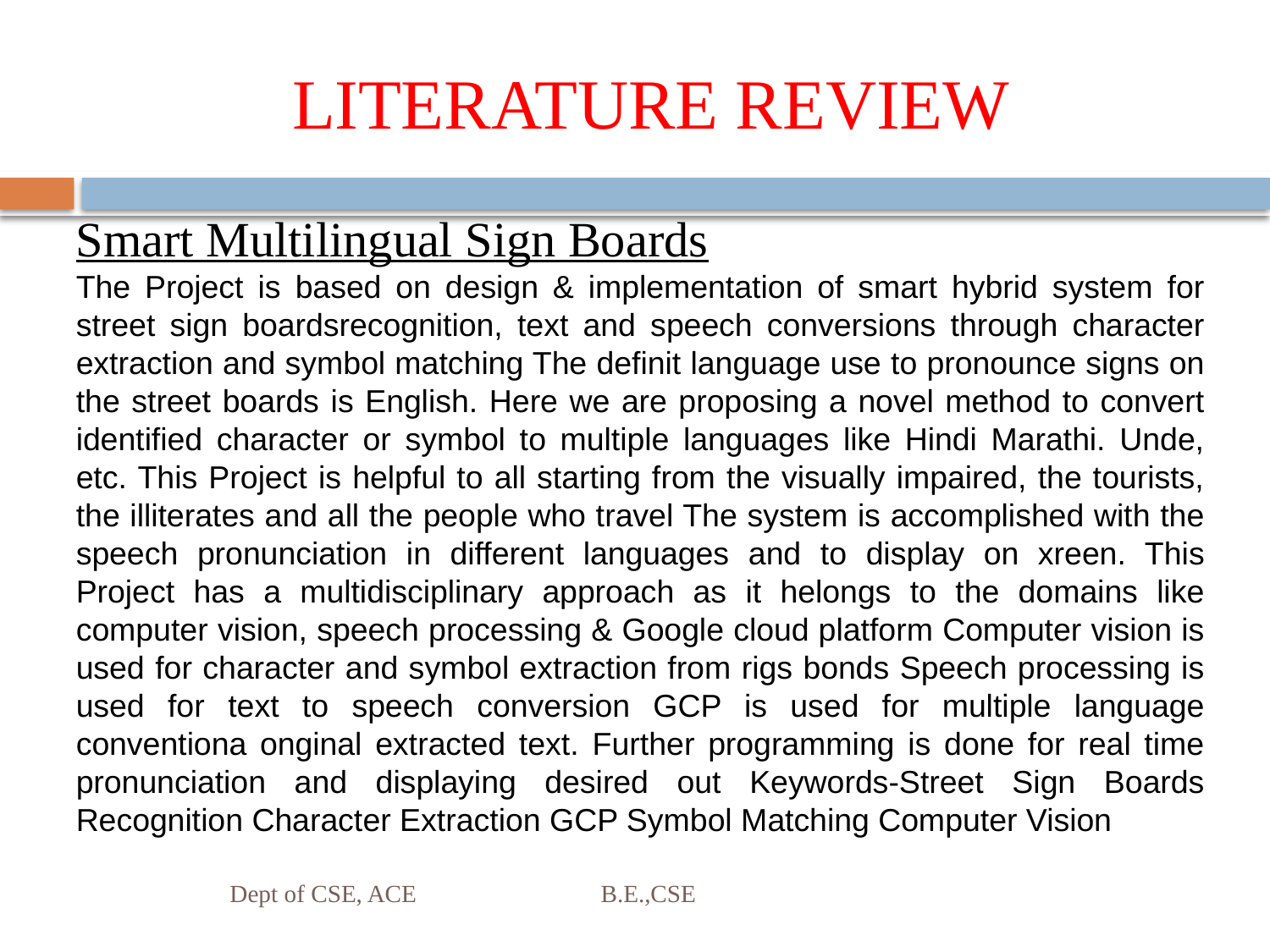

# LITERATURE REVIEW
Smart Multilingual Sign Boards
The Project is based on design & implementation of smart hybrid system for street sign boardsrecognition, text and speech conversions through character extraction and symbol matching The definit language use to pronounce signs on the street boards is English. Here we are proposing a novel method to convert identified character or symbol to multiple languages like Hindi Marathi. Unde, etc. This Project is helpful to all starting from the visually impaired, the tourists, the illiterates and all the people who travel The system is accomplished with the speech pronunciation in different languages and to display on xreen. This Project has a multidisciplinary approach as it helongs to the domains like computer vision, speech processing & Google cloud platform Computer vision is used for character and symbol extraction from rigs bonds Speech processing is used for text to speech conversion GCP is used for multiple language conventiona onginal extracted text. Further programming is done for real time pronunciation and displaying desired out Keywords-Street Sign Boards Recognition Character Extraction GCP Symbol Matching Computer Vision
Dept of CSE, ACE                              B.E.,CSE